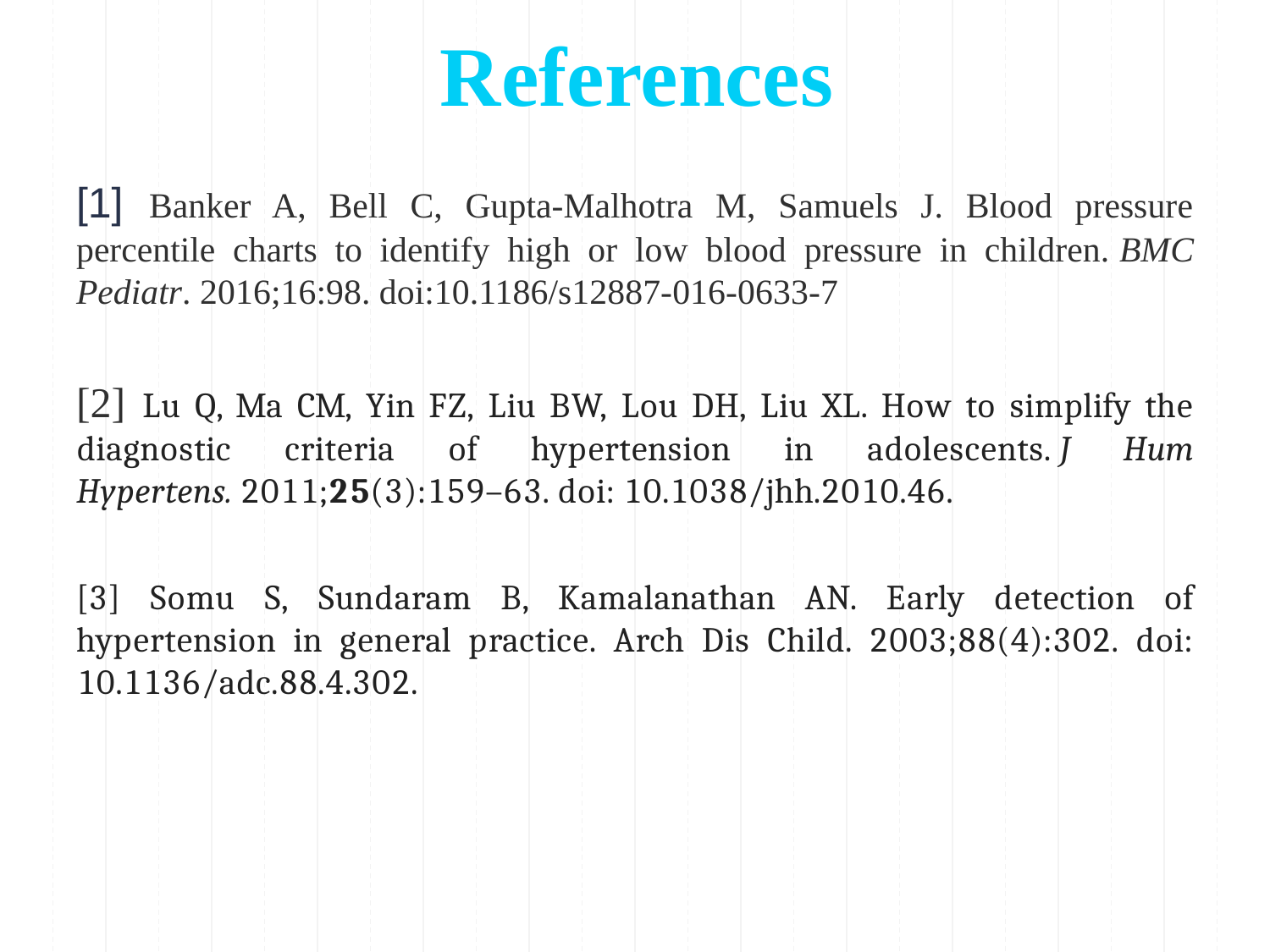

# References
[1] Banker A, Bell C, Gupta-Malhotra M, Samuels J. Blood pressure percentile charts to identify high or low blood pressure in children. BMC Pediatr. 2016;16:98. doi:10.1186/s12887-016-0633-7

[2] Lu Q, Ma CM, Yin FZ, Liu BW, Lou DH, Liu XL. How to simplify the diagnostic criteria of hypertension in adolescents. J Hum Hypertens. 2011;25(3):159–63. doi: 10.1038/jhh.2010.46.

[3] Somu S, Sundaram B, Kamalanathan AN. Early detection of hypertension in general practice. Arch Dis Child. 2003;88(4):302. doi: 10.1136/adc.88.4.302.
9